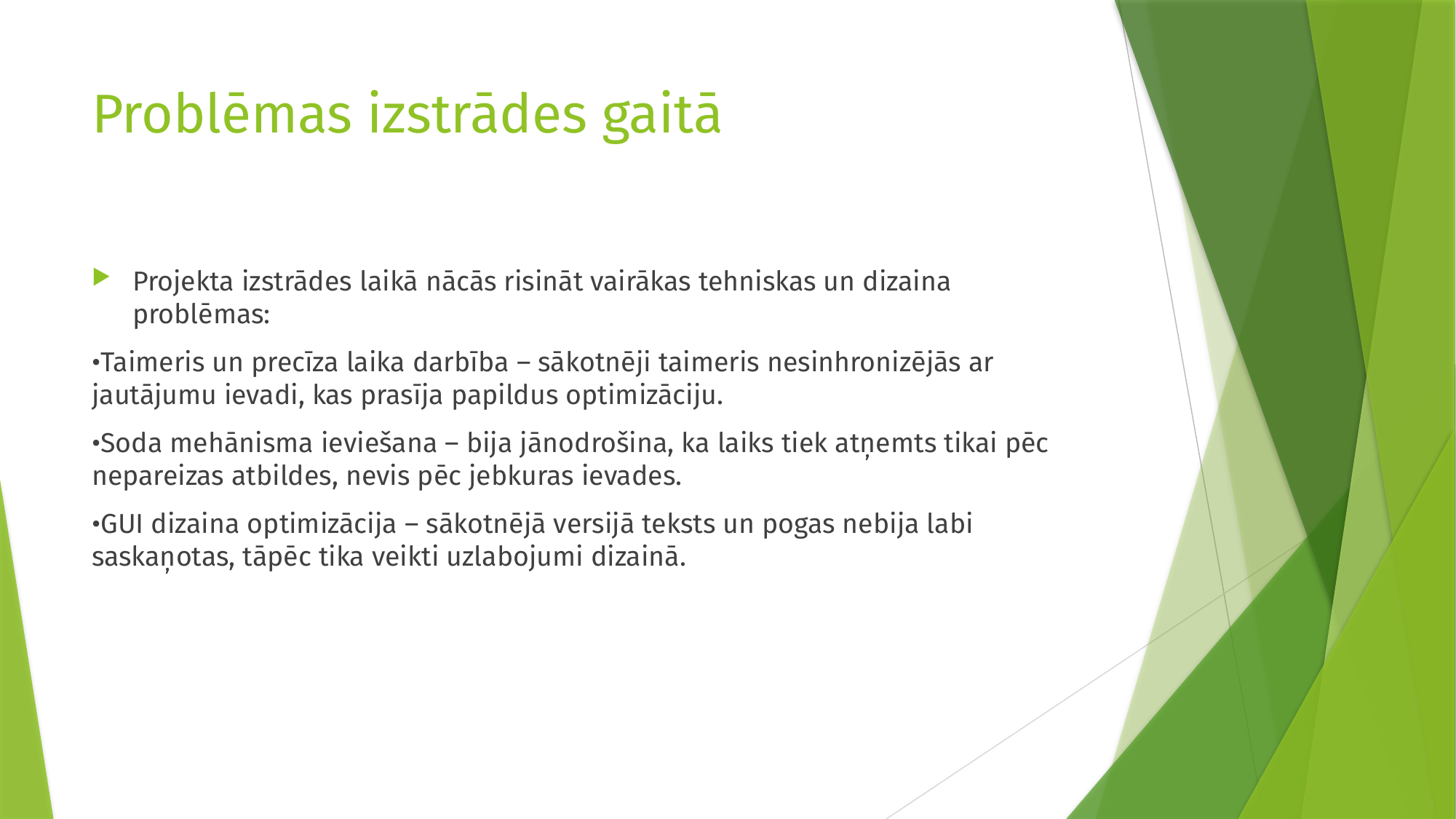

# Problēmas izstrādes gaitā
Projekta izstrādes laikā nācās risināt vairākas tehniskas un dizaina problēmas:
•Taimeris un precīza laika darbība – sākotnēji taimeris nesinhronizējās ar jautājumu ievadi, kas prasīja papildus optimizāciju.
•Soda mehānisma ieviešana – bija jānodrošina, ka laiks tiek atņemts tikai pēc nepareizas atbildes, nevis pēc jebkuras ievades.
•GUI dizaina optimizācija – sākotnējā versijā teksts un pogas nebija labi saskaņotas, tāpēc tika veikti uzlabojumi dizainā.